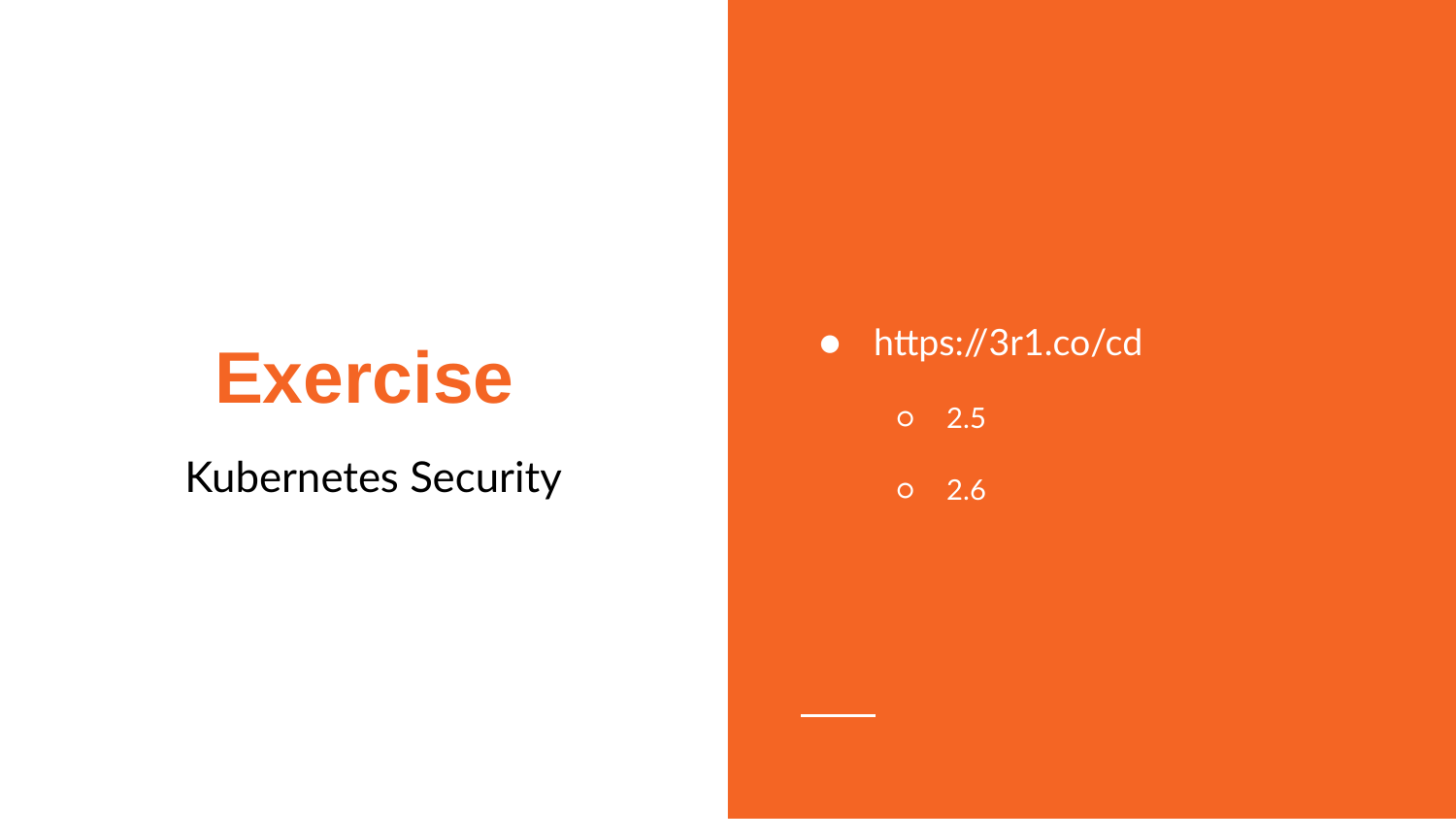

https://3r1.co/cd
2.5
2.6
# Exercise
Kubernetes Security